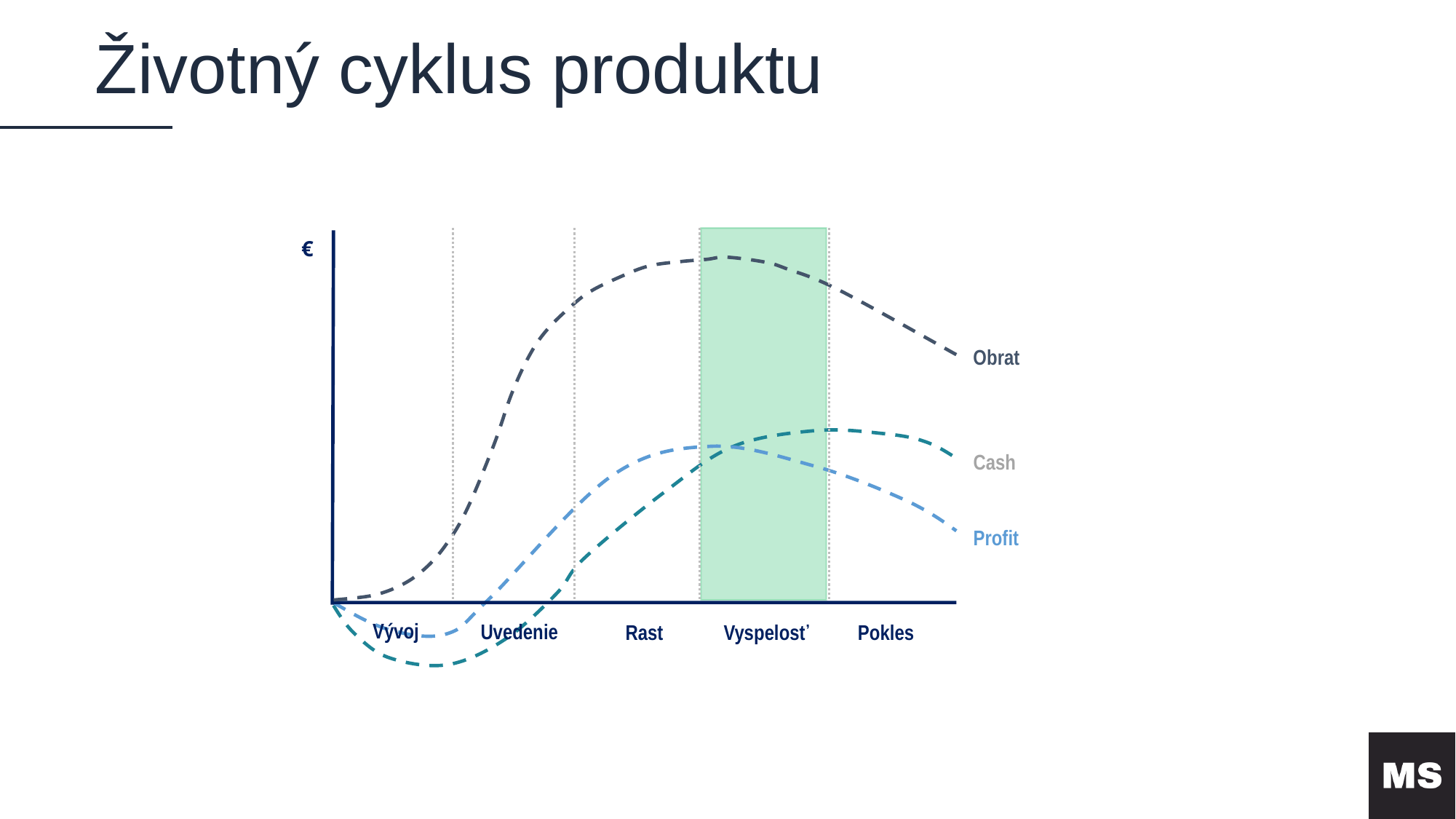

Životný cyklus produktu

€

Obrat

Cash

Profit

Vývoj
Uvedenie
Rast
Vyspelosť
Pokles